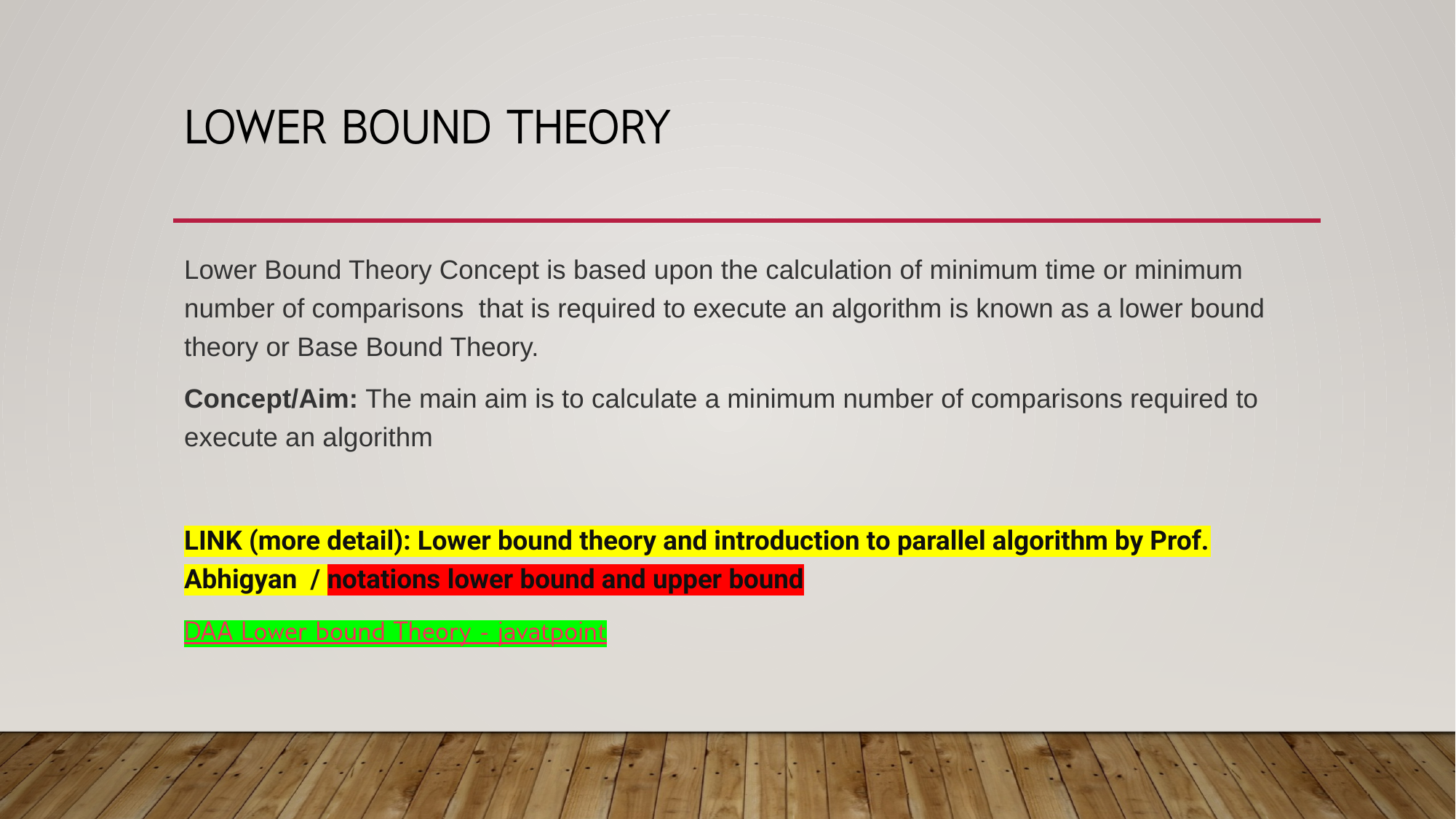

# Lower Bound Theory
Lower Bound Theory Concept is based upon the calculation of minimum time or minimum number of comparisons  that is required to execute an algorithm is known as a lower bound theory or Base Bound Theory.
Concept/Aim: The main aim is to calculate a minimum number of comparisons required to execute an algorithm

LINK (more detail): Lower bound theory and introduction to parallel algorithm by Prof. Abhigyan  / notations lower bound and upper bound
DAA Lower bound Theory - javatpoint